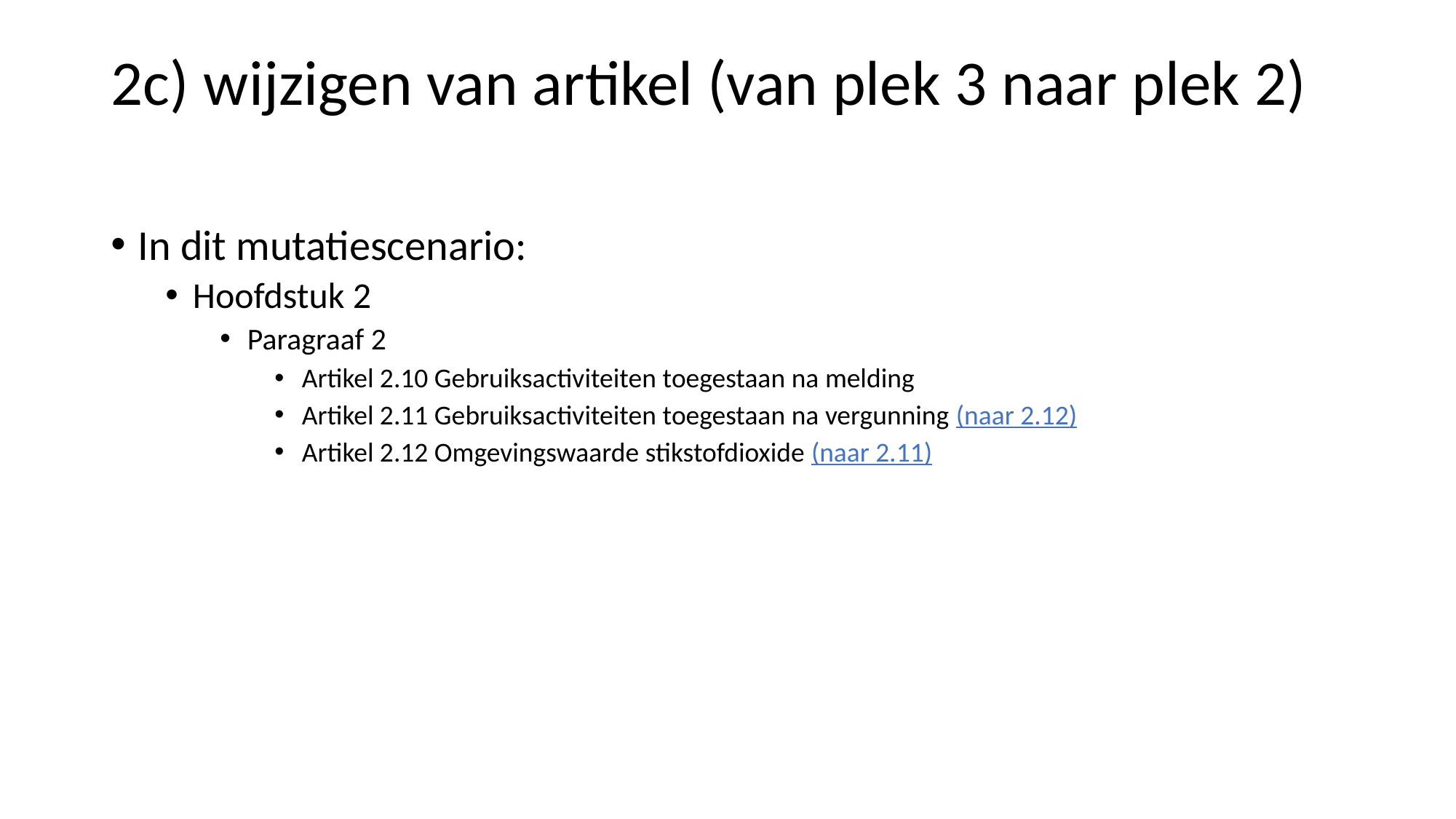

# 2c) wijzigen van artikel (van plek 3 naar plek 2)
In dit mutatiescenario:
Hoofdstuk 2
Paragraaf 2
Artikel 2.10 Gebruiksactiviteiten toegestaan na melding
Artikel 2.11 Gebruiksactiviteiten toegestaan na vergunning (naar 2.12)
Artikel 2.12 Omgevingswaarde stikstofdioxide (naar 2.11)